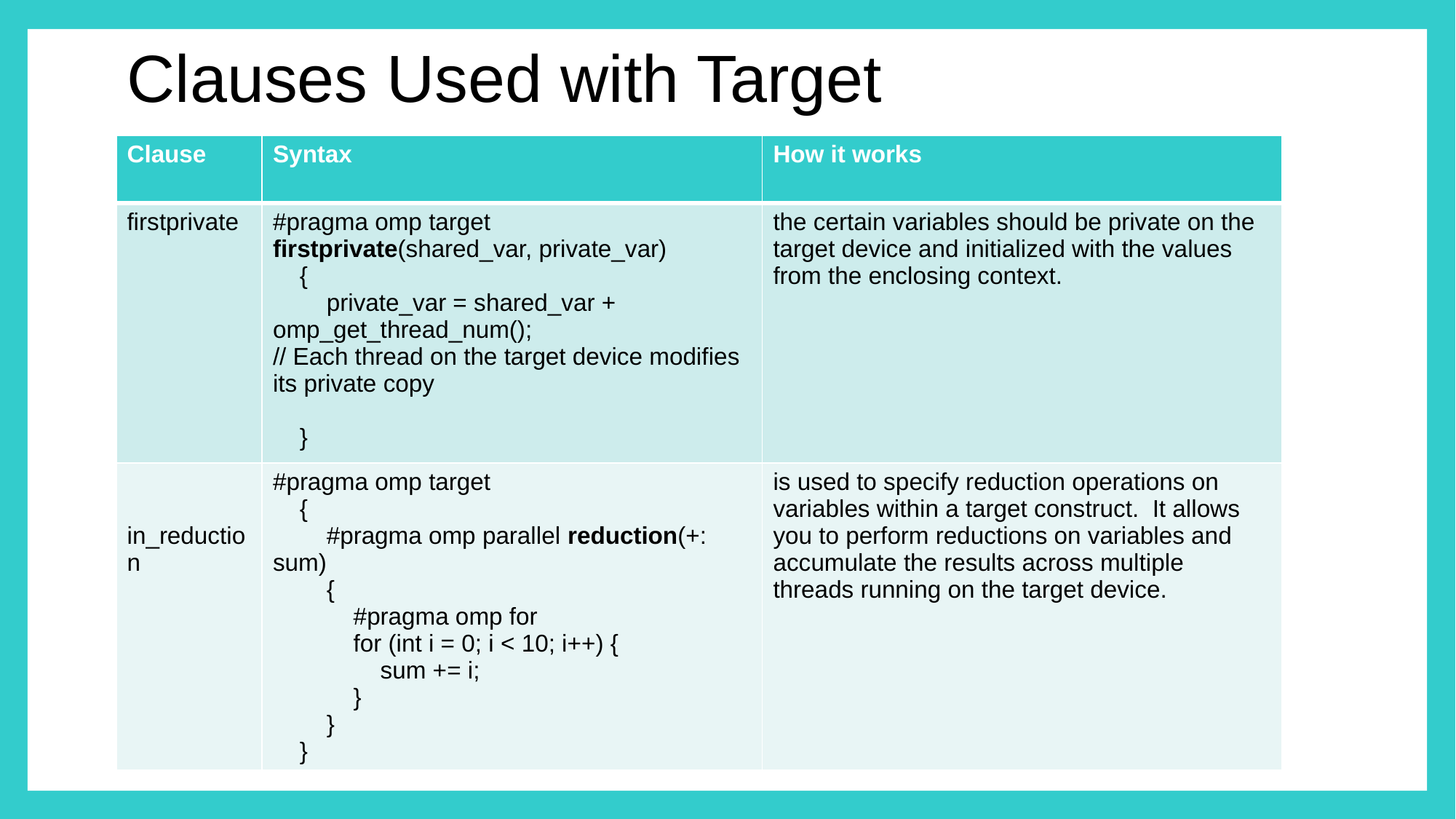

# Clauses Used with Target
| Clause | Syntax | How it works |
| --- | --- | --- |
| firstprivate | #pragma omp target firstprivate(shared\_var, private\_var)     {         private\_var = shared\_var + omp\_get\_thread\_num(); // Each thread on the target device modifies its private copy         } | the certain variables should be private on the target device and initialized with the values from the enclosing context. |
| in\_reduction | #pragma omp target     {         #pragma omp parallel reduction(+: sum)         {             #pragma omp for             for (int i = 0; i < 10; i++) {                 sum += i;             }         }     } | is used to specify reduction operations on variables within a target construct. It allows you to perform reductions on variables and accumulate the results across multiple threads running on the target device. |